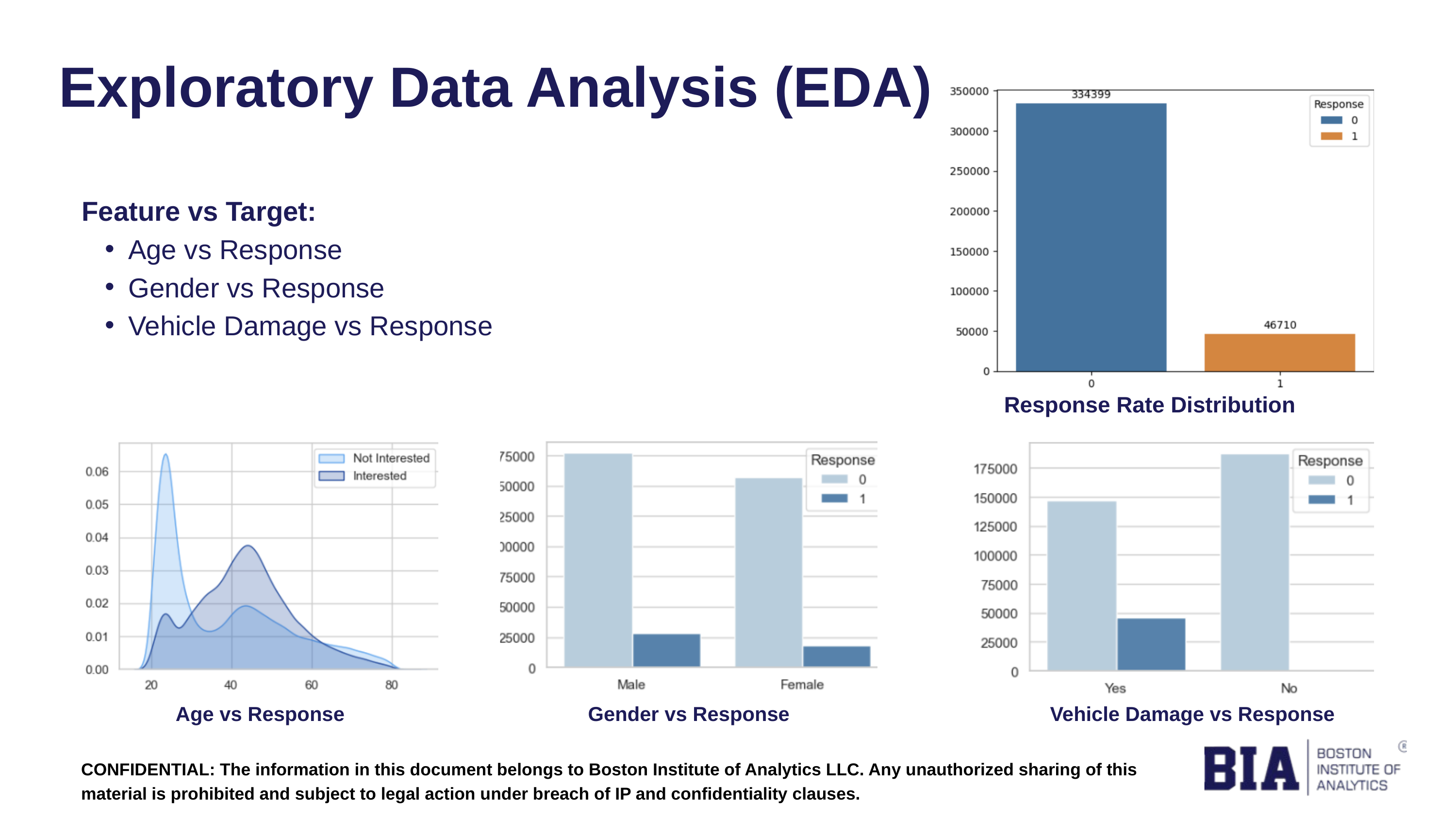

Exploratory Data Analysis (EDA)

Feature vs Target:
Age vs Response
Gender vs Response
Vehicle Damage vs Response
Response Rate Distribution

Age vs Response
Gender vs Response
Vehicle Damage vs Response

CONFIDENTIAL: The information in this document belongs to Boston Institute of Analytics LLC. Any unauthorized sharing of this
material is prohibited and subject to legal action under breach of IP and confidentiality clauses.